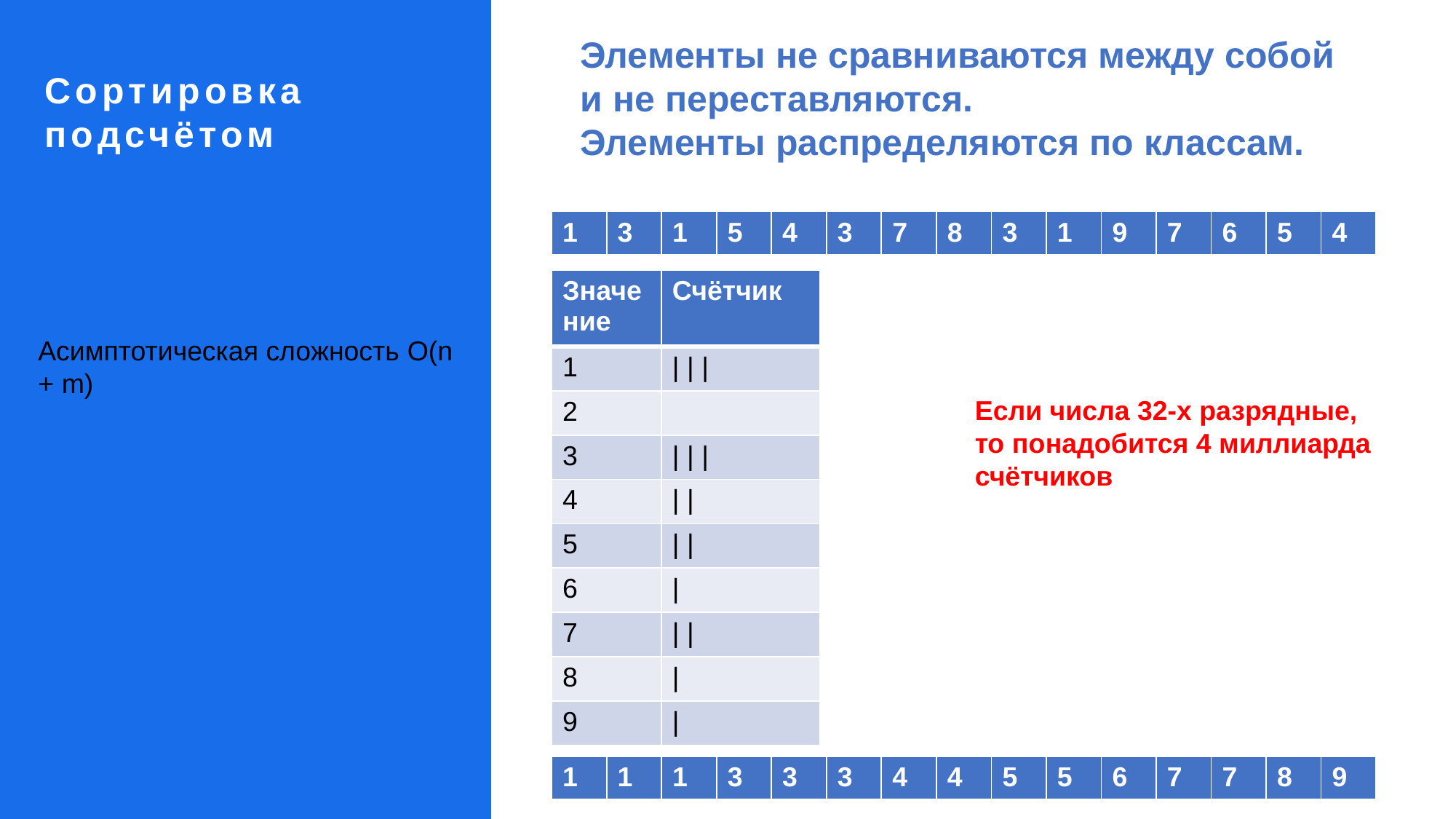

Элементы не сравниваются между собой и не переставляются.
Элементы распределяются по классам.
Сортировка подсчётом
| 1 | 3 | 1 | 5 | 4 | 3 | 7 | 8 | 3 | 1 | 9 | 7 | 6 | 5 | 4 |
| --- | --- | --- | --- | --- | --- | --- | --- | --- | --- | --- | --- | --- | --- | --- |
| Значение | Счётчик |
| --- | --- |
| 1 | | | | |
| 2 |  |
| 3 | | | | |
| 4 | | | |
| 5 | | | |
| 6 | | |
| 7 | | | |
| 8 | | |
| 9 | | |
Асимптотическая сложность O(n + m)
Если числа 32-х разрядные, то понадобится 4 миллиарда счётчиков

| 1 | 1 | 1 | 3 | 3 | 3 | 4 | 4 | 5 | 5 | 6 | 7 | 7 | 8 | 9 |
| --- | --- | --- | --- | --- | --- | --- | --- | --- | --- | --- | --- | --- | --- | --- |